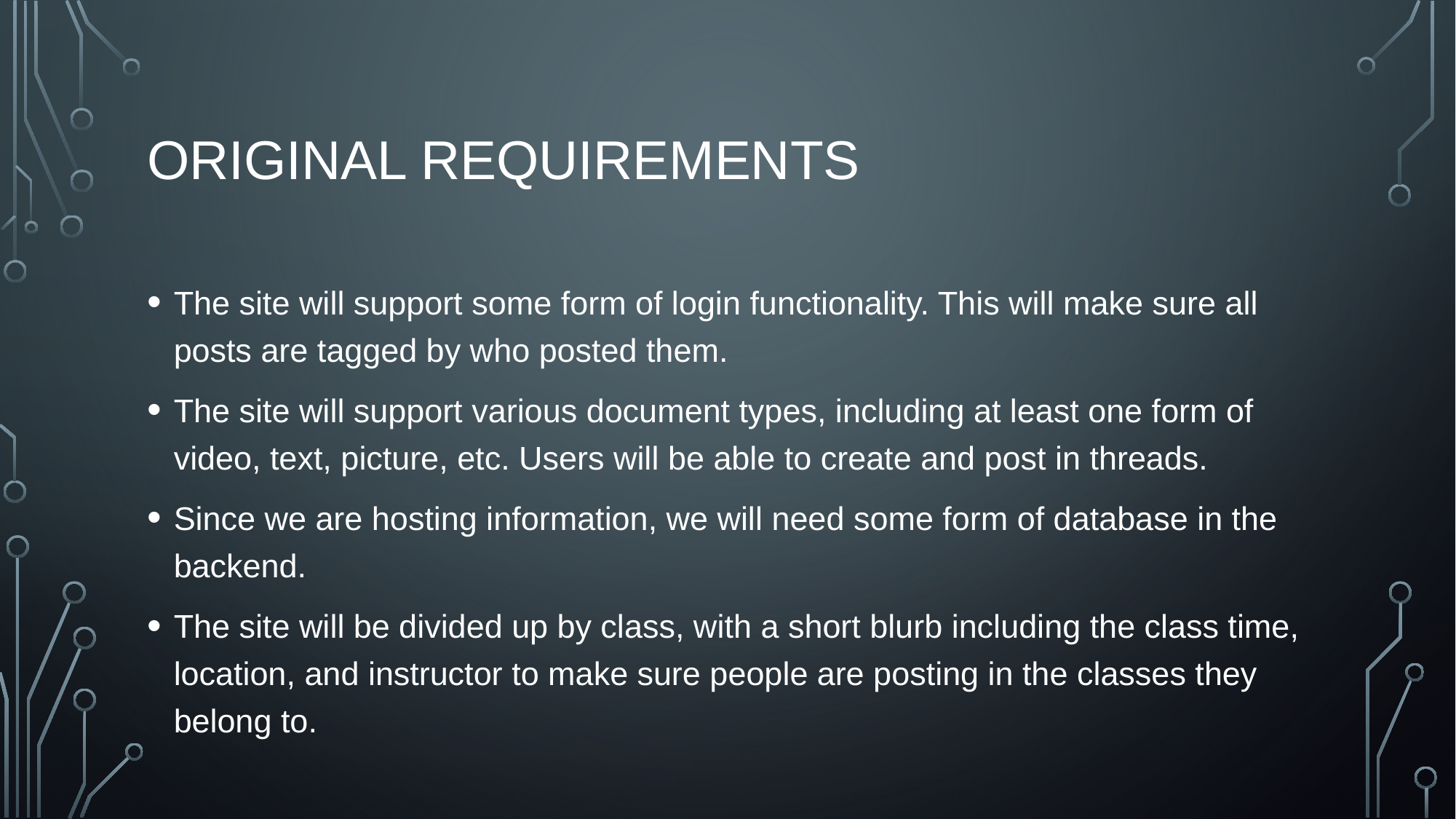

# Original requirements
The site will support some form of login functionality. This will make sure all posts are tagged by who posted them.
The site will support various document types, including at least one form of video, text, picture, etc. Users will be able to create and post in threads.
Since we are hosting information, we will need some form of database in the backend.
The site will be divided up by class, with a short blurb including the class time, location, and instructor to make sure people are posting in the classes they belong to.